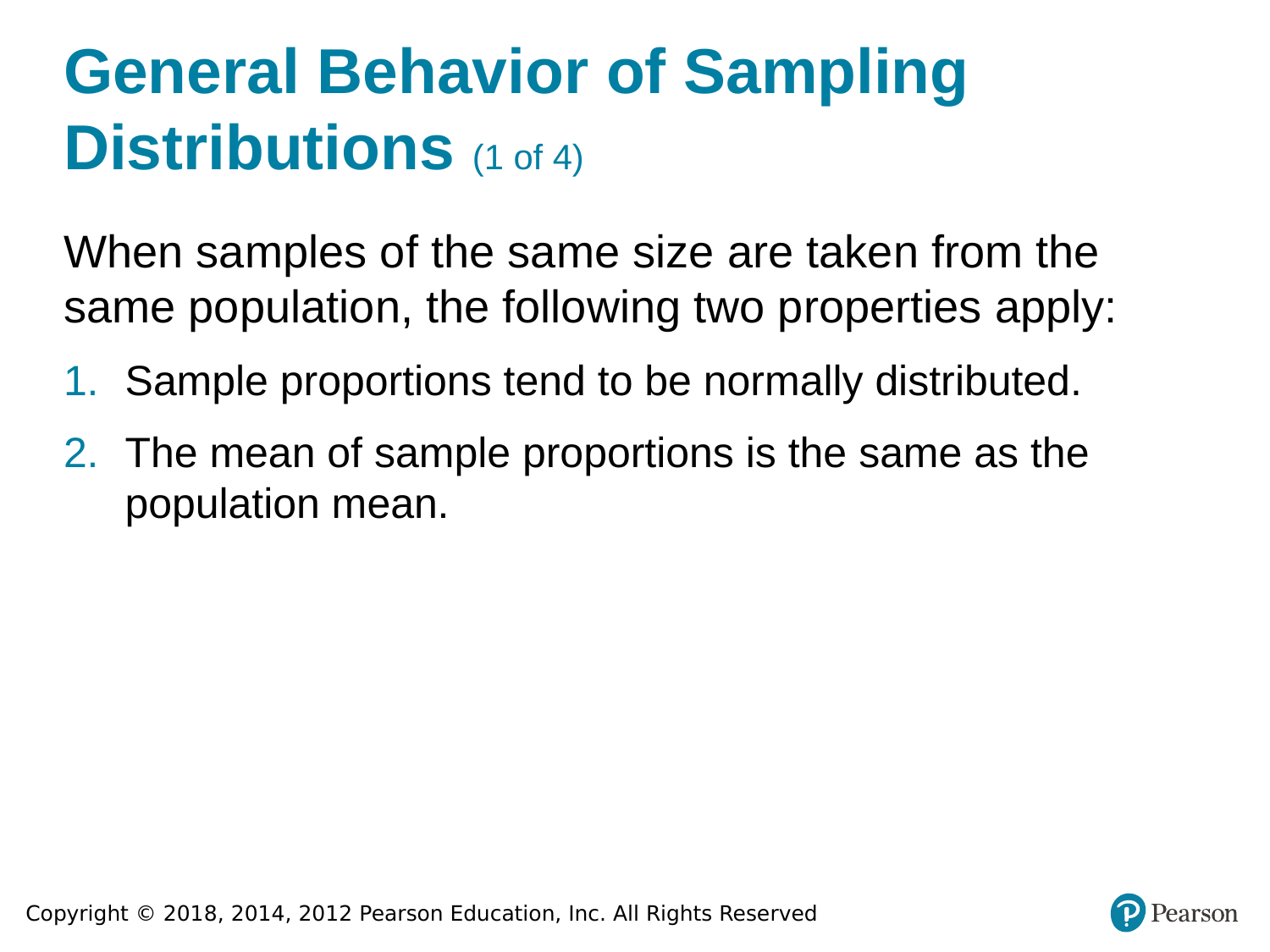

# General Behavior of Sampling Distributions (1 of 4)
When samples of the same size are taken from the same population, the following two properties apply:
Sample proportions tend to be normally distributed.
The mean of sample proportions is the same as the population mean.